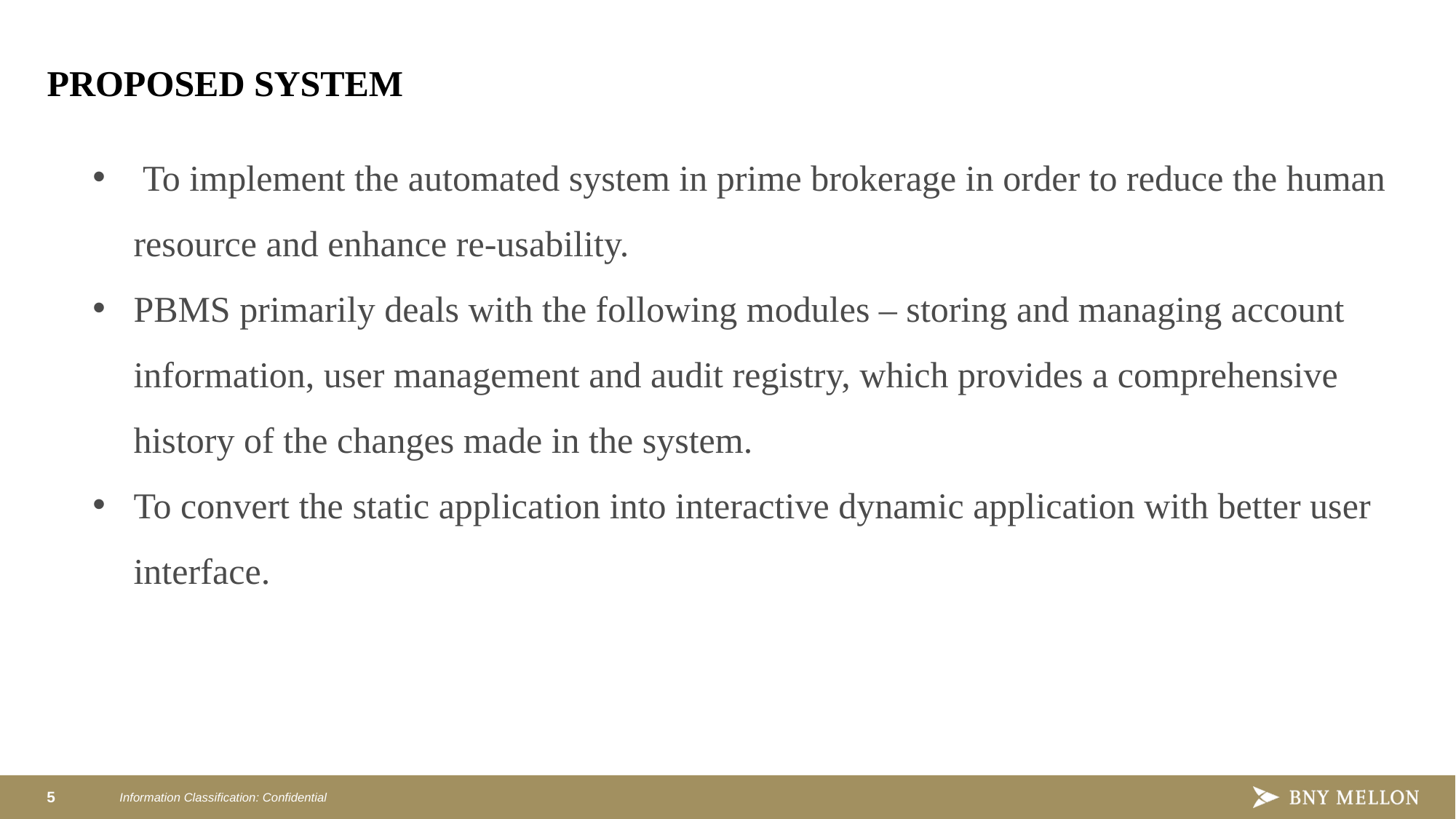

# PROPOSED SYSTEM
 To implement the automated system in prime brokerage in order to reduce the human resource and enhance re-usability.
PBMS primarily deals with the following modules – storing and managing account information, user management and audit registry, which provides a comprehensive history of the changes made in the system.
To convert the static application into interactive dynamic application with better user interface.